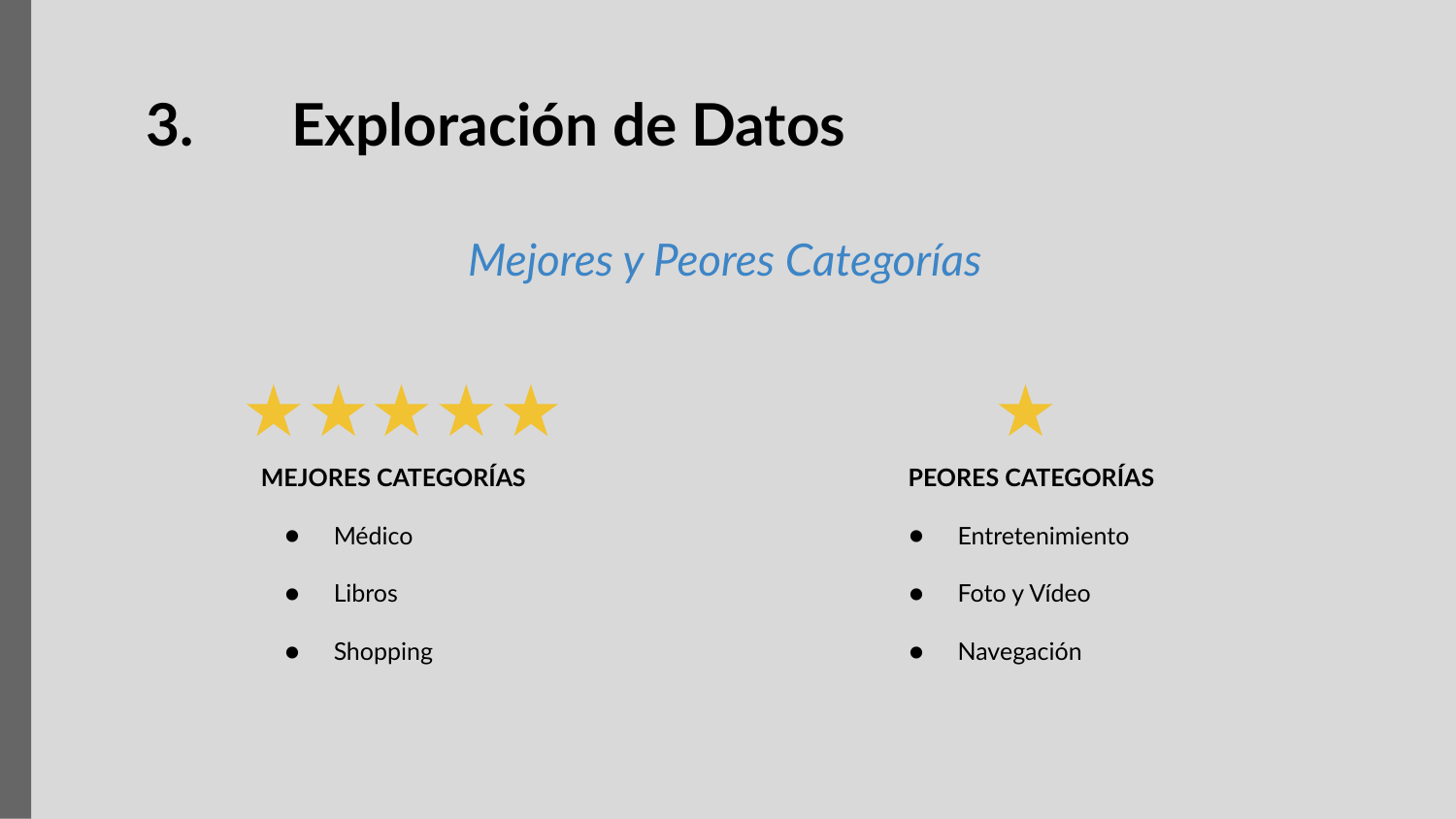

3.	Exploración de Datos
Mejores y Peores Categorías

MEJORES CATEGORÍAS

Médico

Libros

Shopping

    PEORES CATEGORÍAS

Entretenimiento

Foto y Vídeo

Navegación